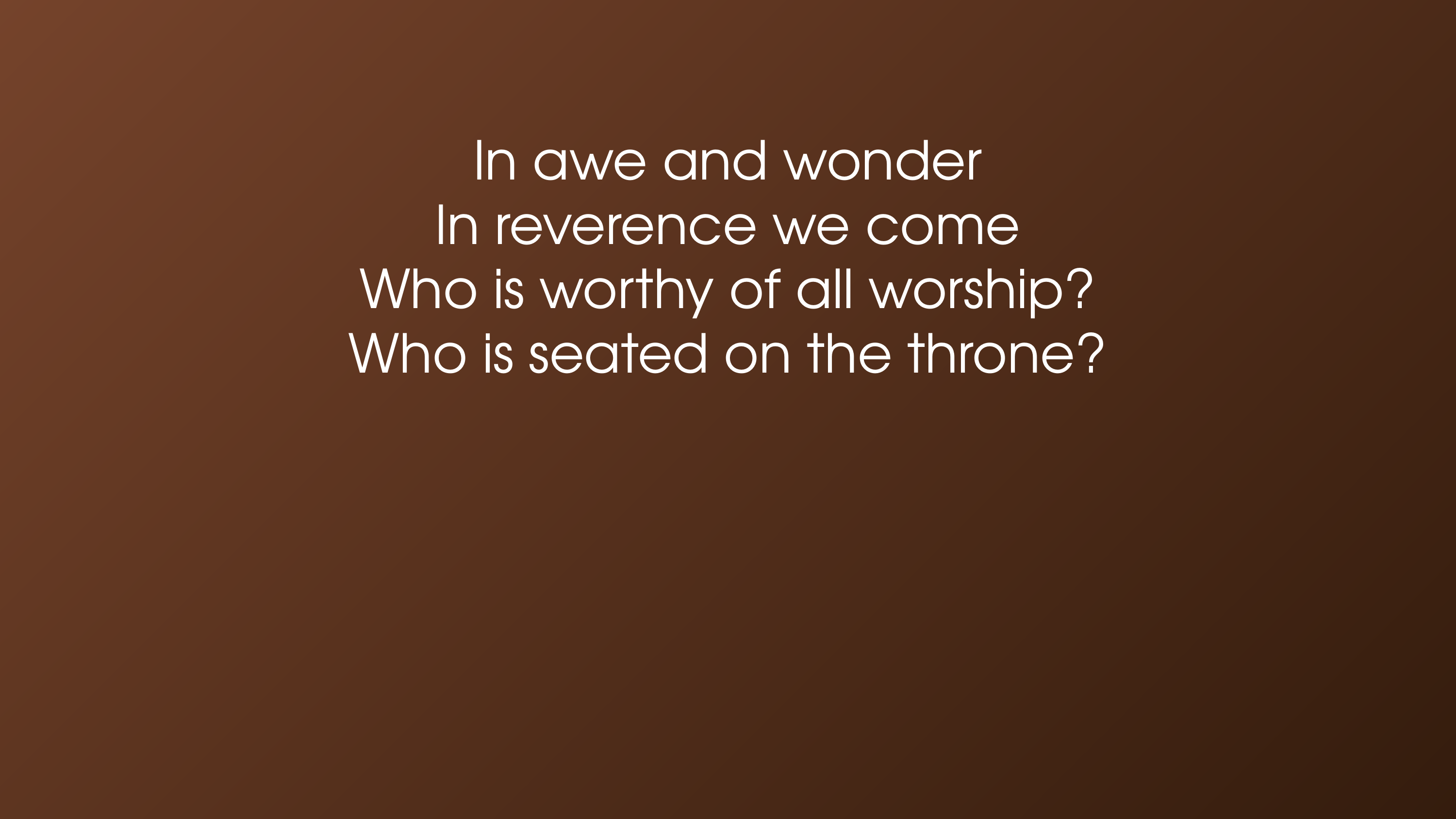

In awe and wonder
In reverence we come
Who is worthy of all worship?
Who is seated on the throne?